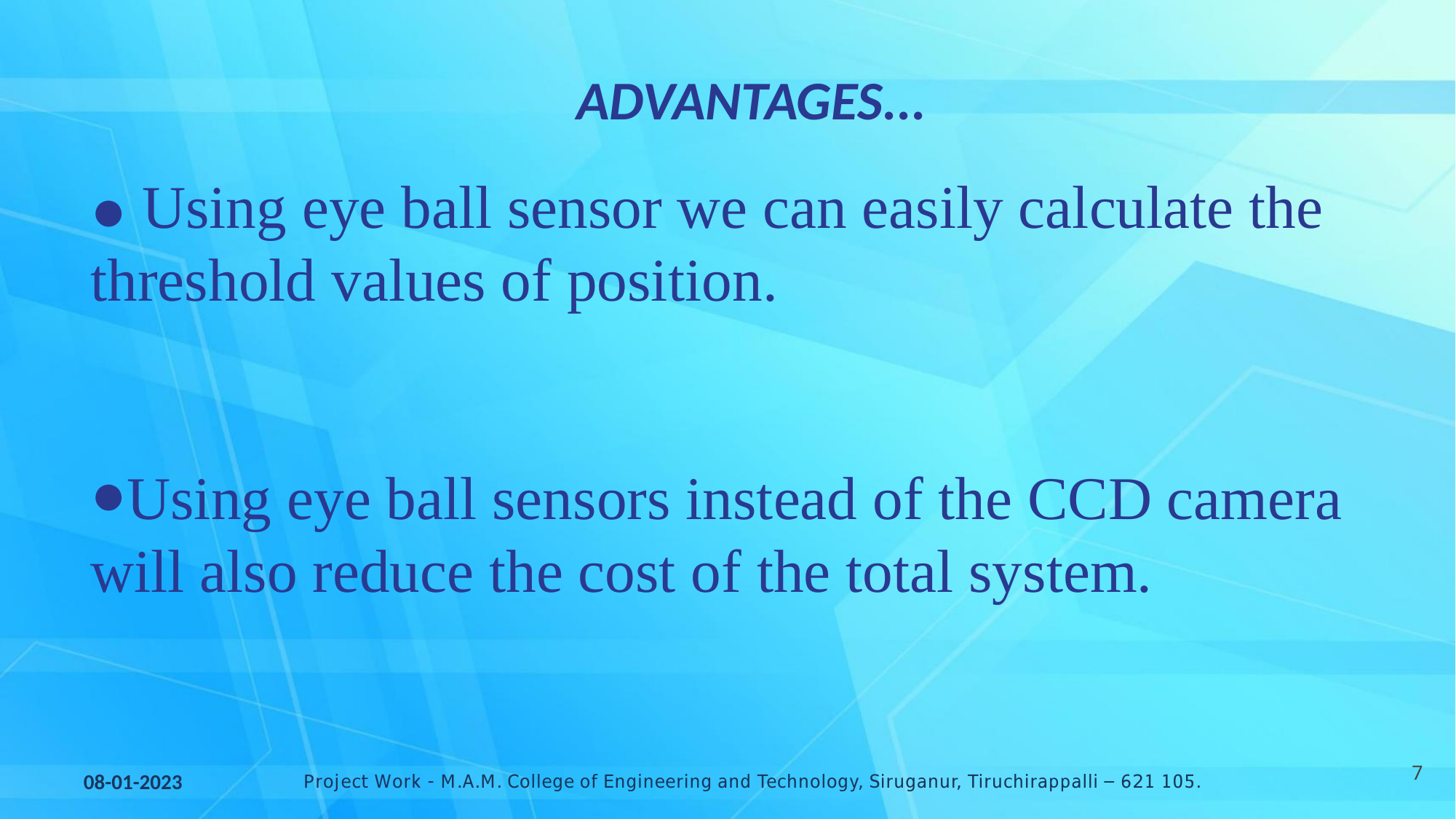

ADVANTAGES...
 Using eye ball sensor we can easily calculate the threshold values of position.

Using eye ball sensors instead of the CCD camera will also reduce the cost of the total system.
7
08-01-2023
Project Work - M.A.M. College of Engineering and Technology, Siruganur, Tiruchirappalli – 621 105.